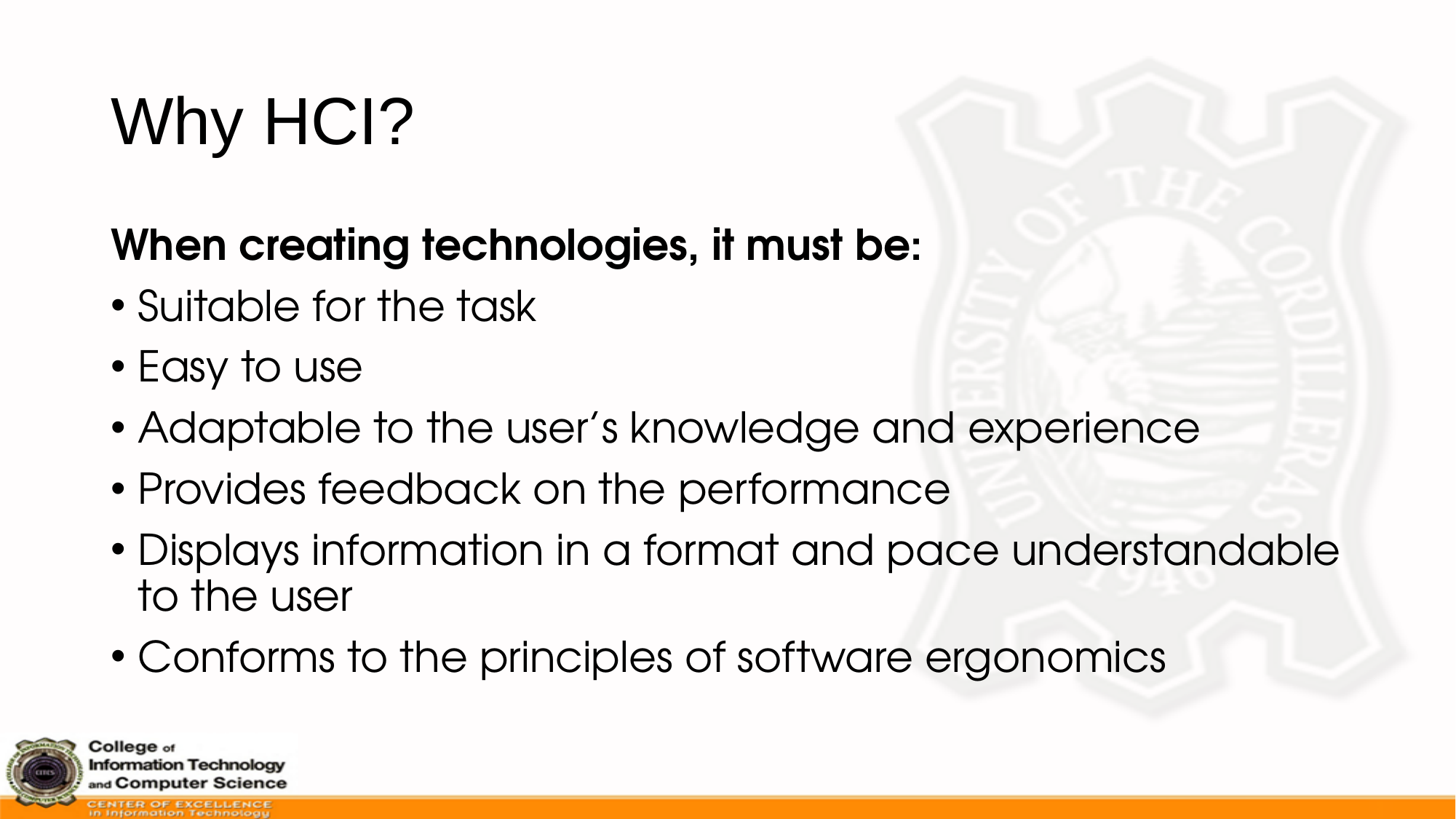

# Why HCI?
When creating technologies, it must be:
Suitable for the task
Easy to use
Adaptable to the user’s knowledge and experience
Provides feedback on the performance
Displays information in a format and pace understandable to the user
Conforms to the principles of software ergonomics